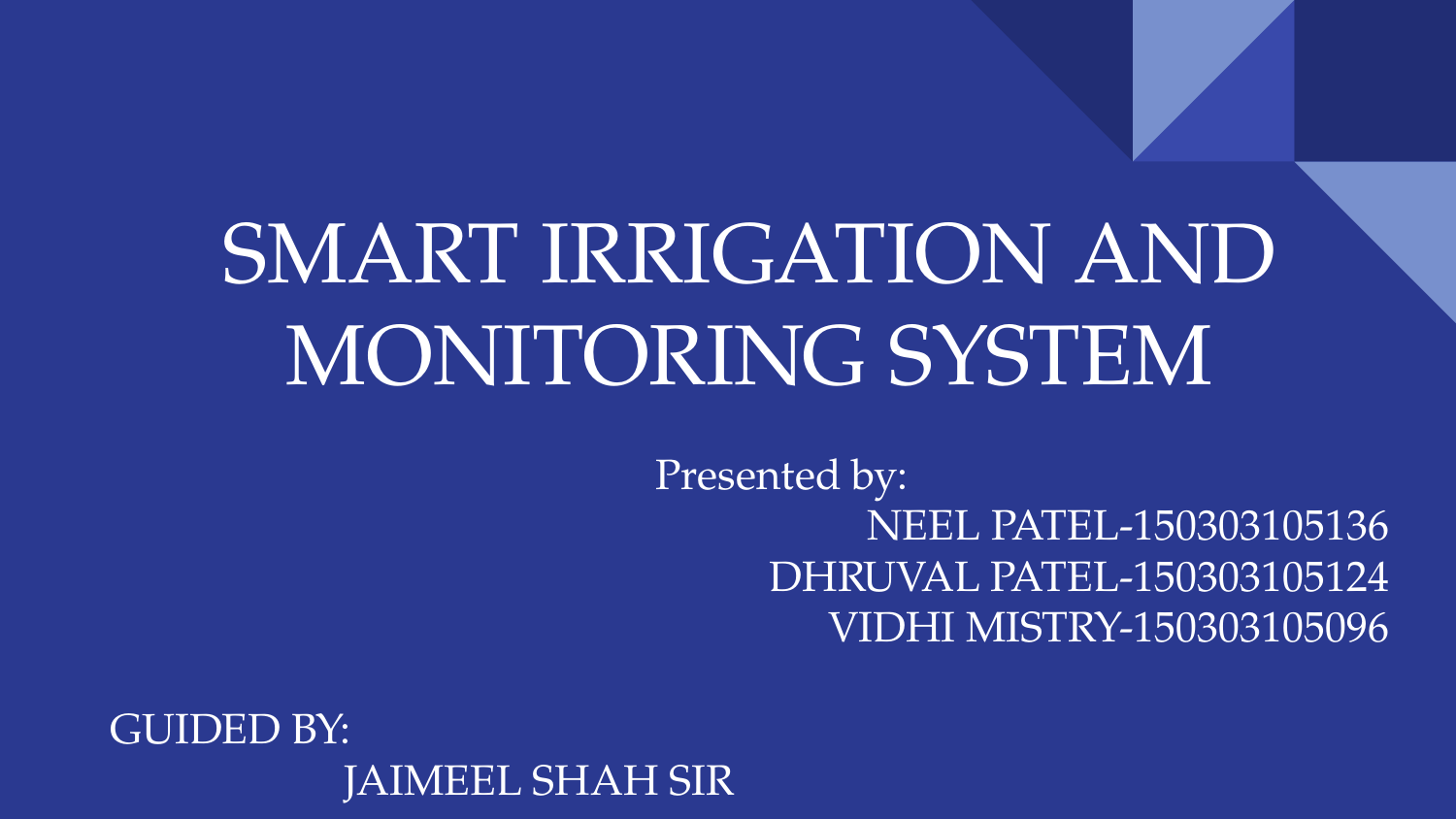

# SMART IRRIGATION AND MONITORING SYSTEM
      Presented by:
NEEL PATEL-150303105136
DHRUVAL PATEL-150303105124
VIDHI MISTRY-150303105096

GUIDED BY:
                      JAIMEEL SHAH SIR